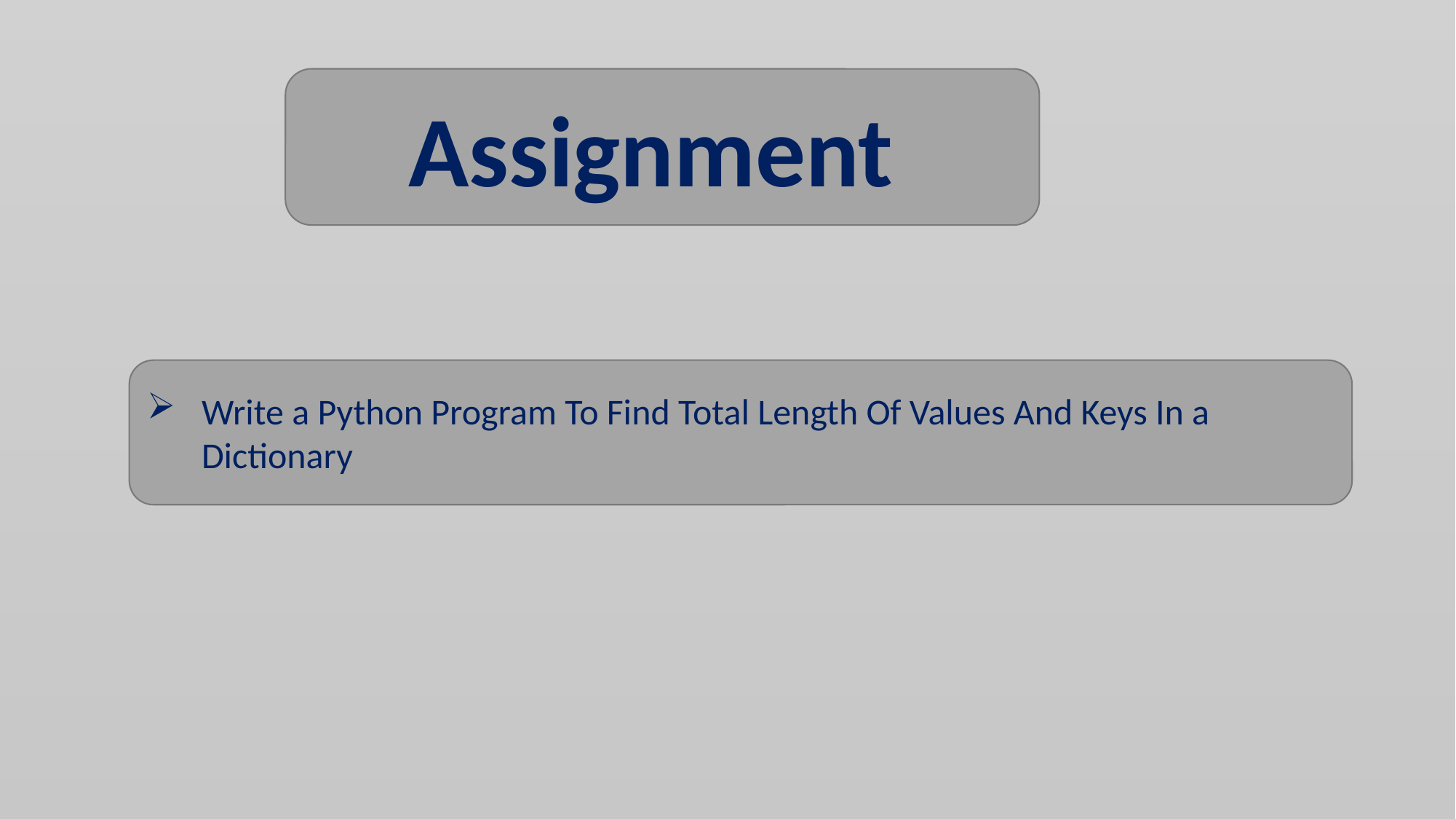

Assignment
Write a Python Program To Find Total Length Of Values And Keys In a Dictionary